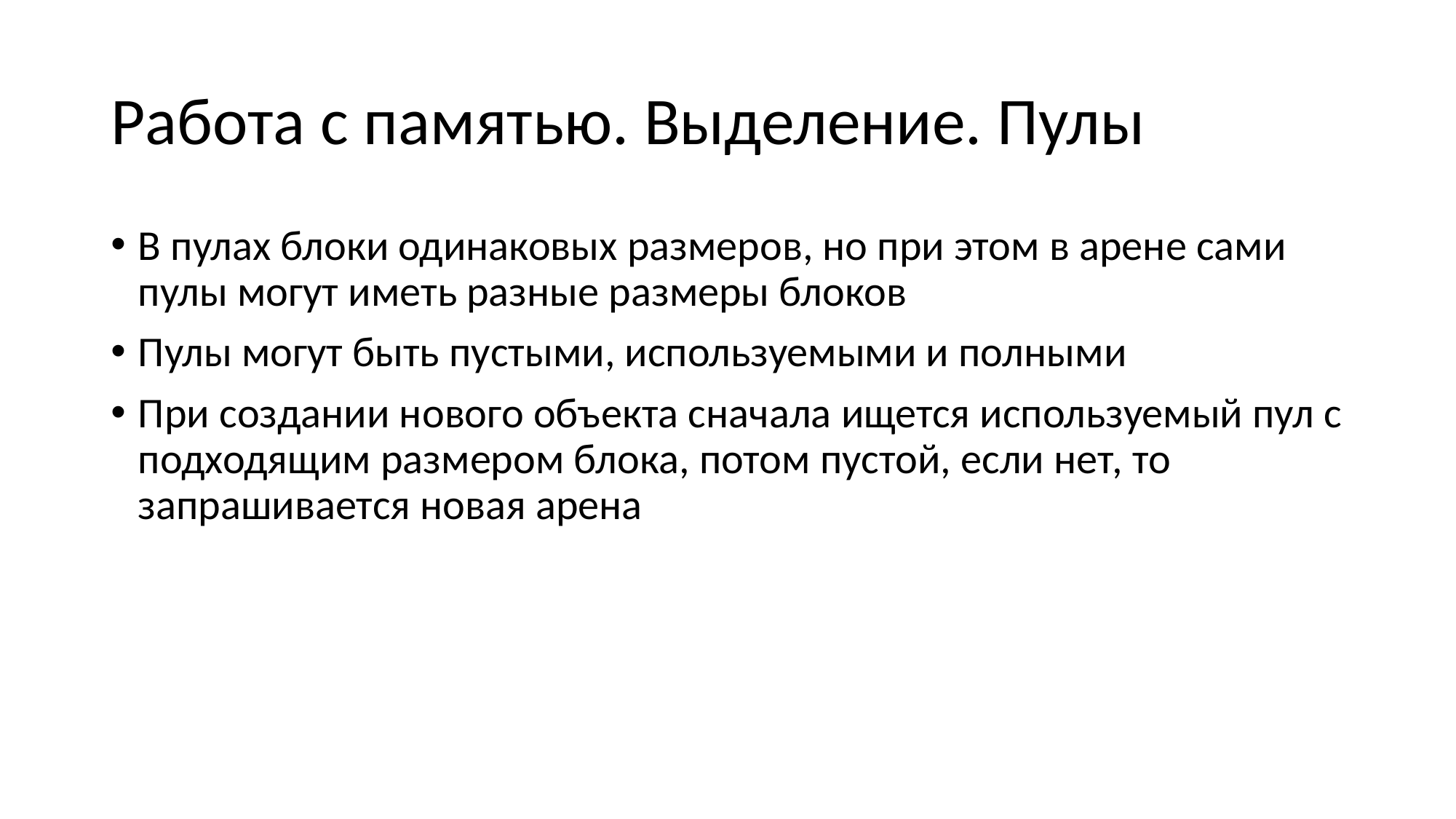

# Работа с памятью. Выделение. Пулы
В пулах блоки одинаковых размеров, но при этом в арене сами пулы могут иметь разные размеры блоков
Пулы могут быть пустыми, используемыми и полными
При создании нового объекта сначала ищется используемый пул с подходящим размером блока, потом пустой, если нет, то запрашивается новая арена